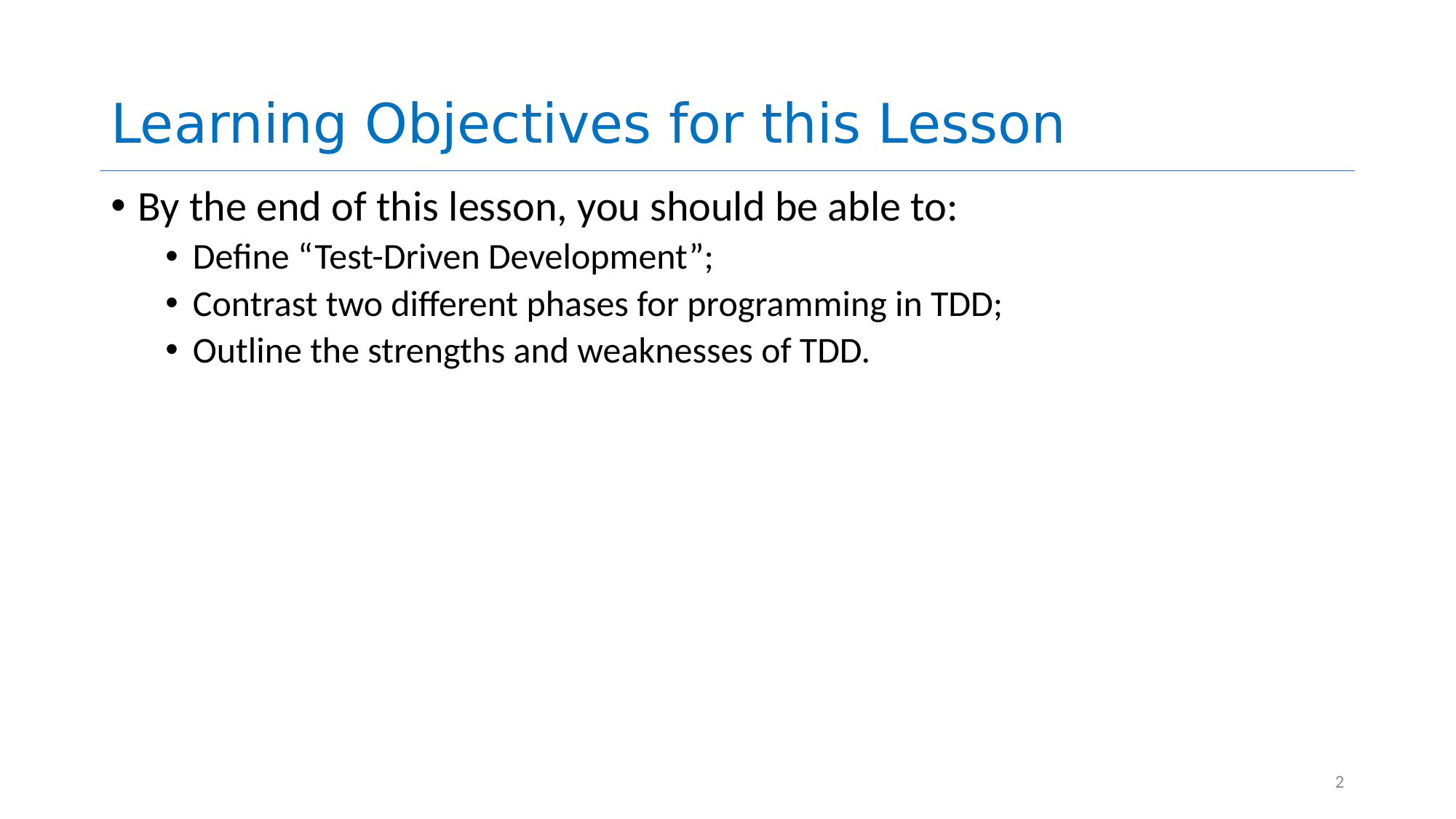

# Learning Objectives for this Lesson
By the end of this lesson, you should be able to:
Define “Test-Driven Development”;
Contrast two different phases for programming in TDD;
Outline the strengths and weaknesses of TDD.
2